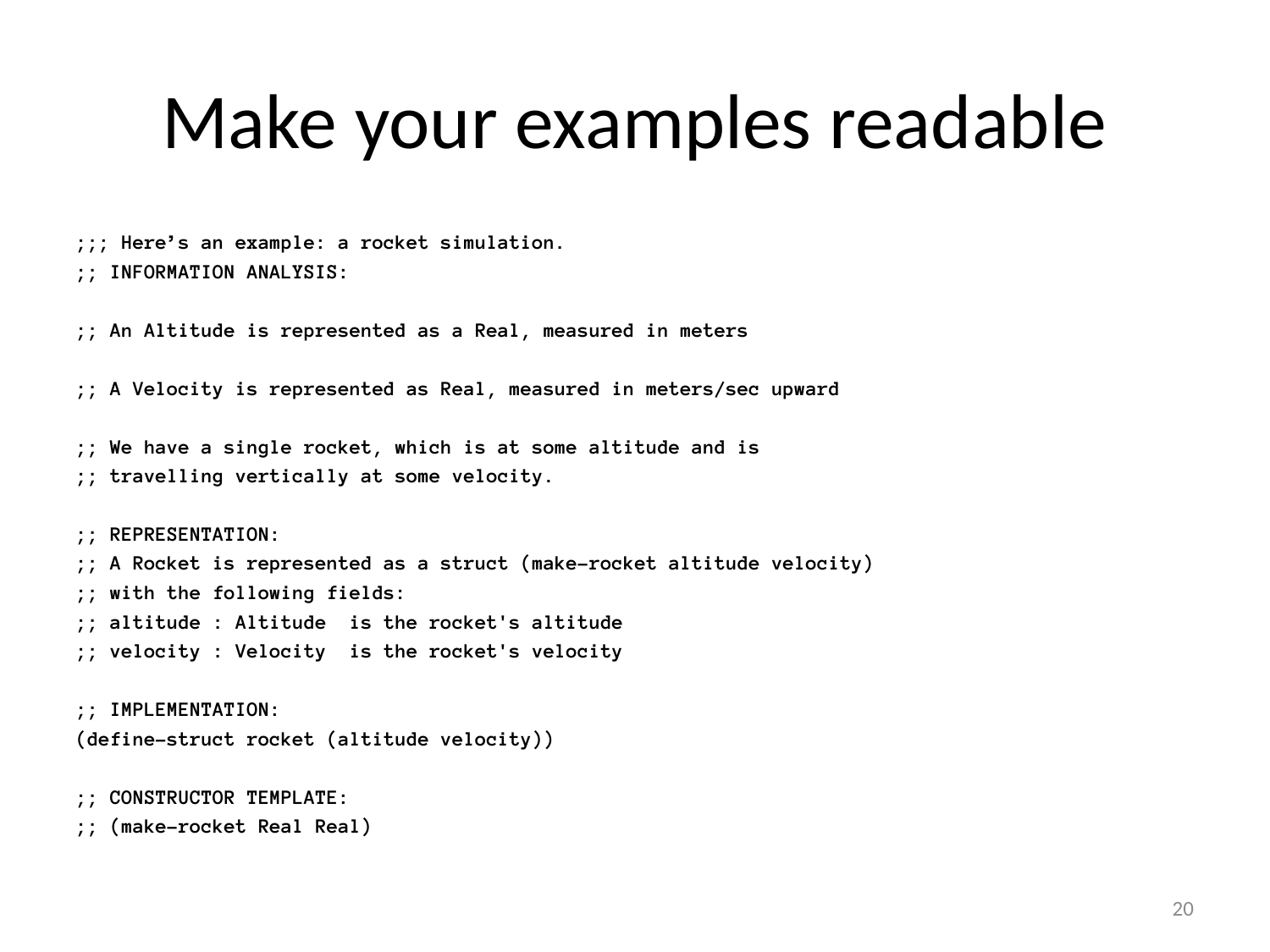

# Make your examples readable
;;; Here’s an example: a rocket simulation.
;; INFORMATION ANALYSIS:

;; An Altitude is represented as a Real, measured in meters

;; A Velocity is represented as Real, measured in meters/sec upward

;; We have a single rocket, which is at some altitude and is
;; travelling vertically at some velocity.

;; REPRESENTATION:
;; A Rocket is represented as a struct (make-rocket altitude velocity)
;; with the following fields:
;; altitude : Altitude  is the rocket's altitude
;; velocity : Velocity  is the rocket's velocity

;; IMPLEMENTATION:
(define-struct rocket (altitude velocity))

;; CONSTRUCTOR TEMPLATE:
;; (make-rocket Real Real)

20